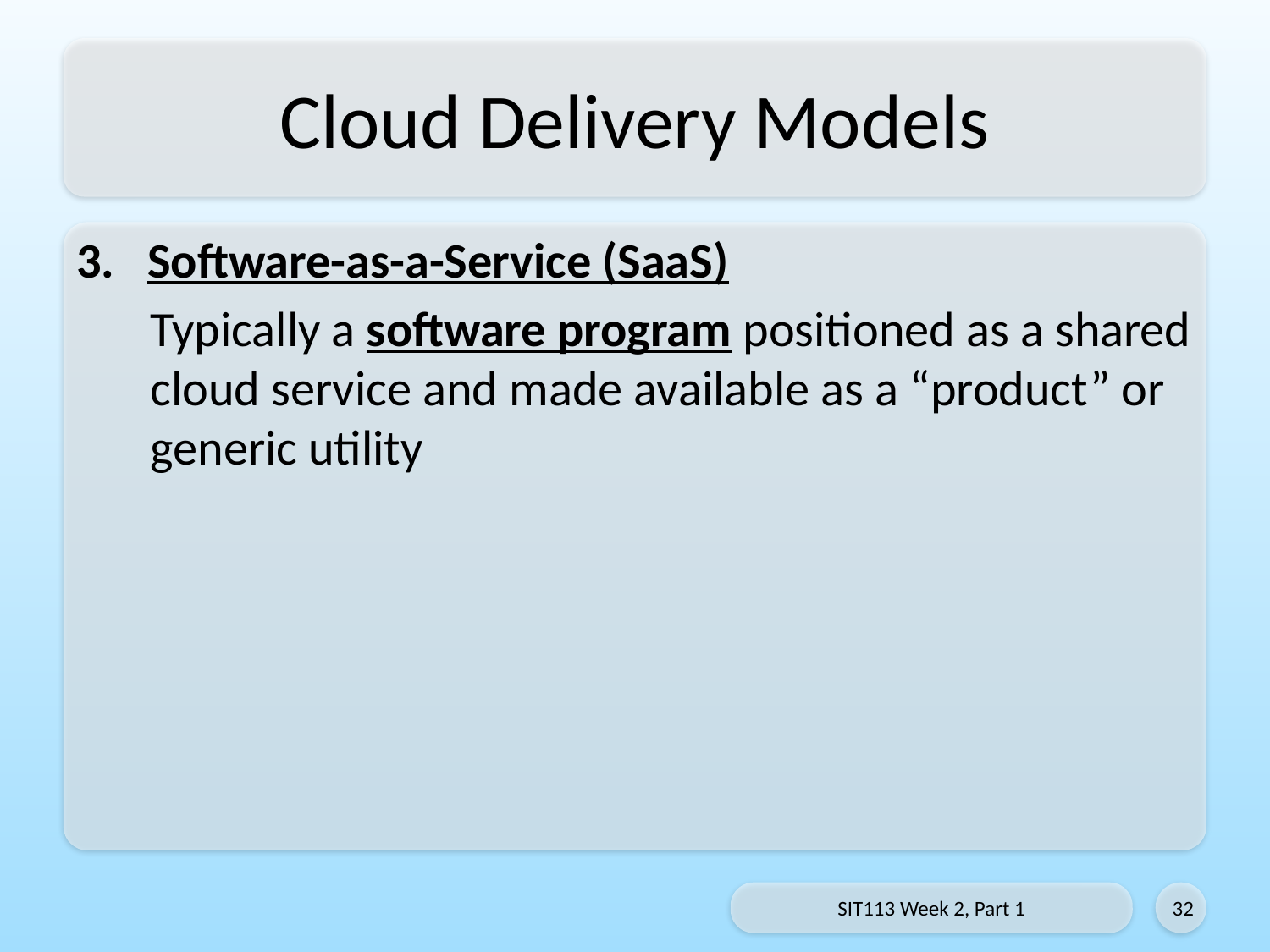

# Cloud Delivery Models
Software-as-a-Service (SaaS)
Typically a software program positioned as a shared cloud service and made available as a “product” or generic utility
SIT113 Week 2, Part 1
32